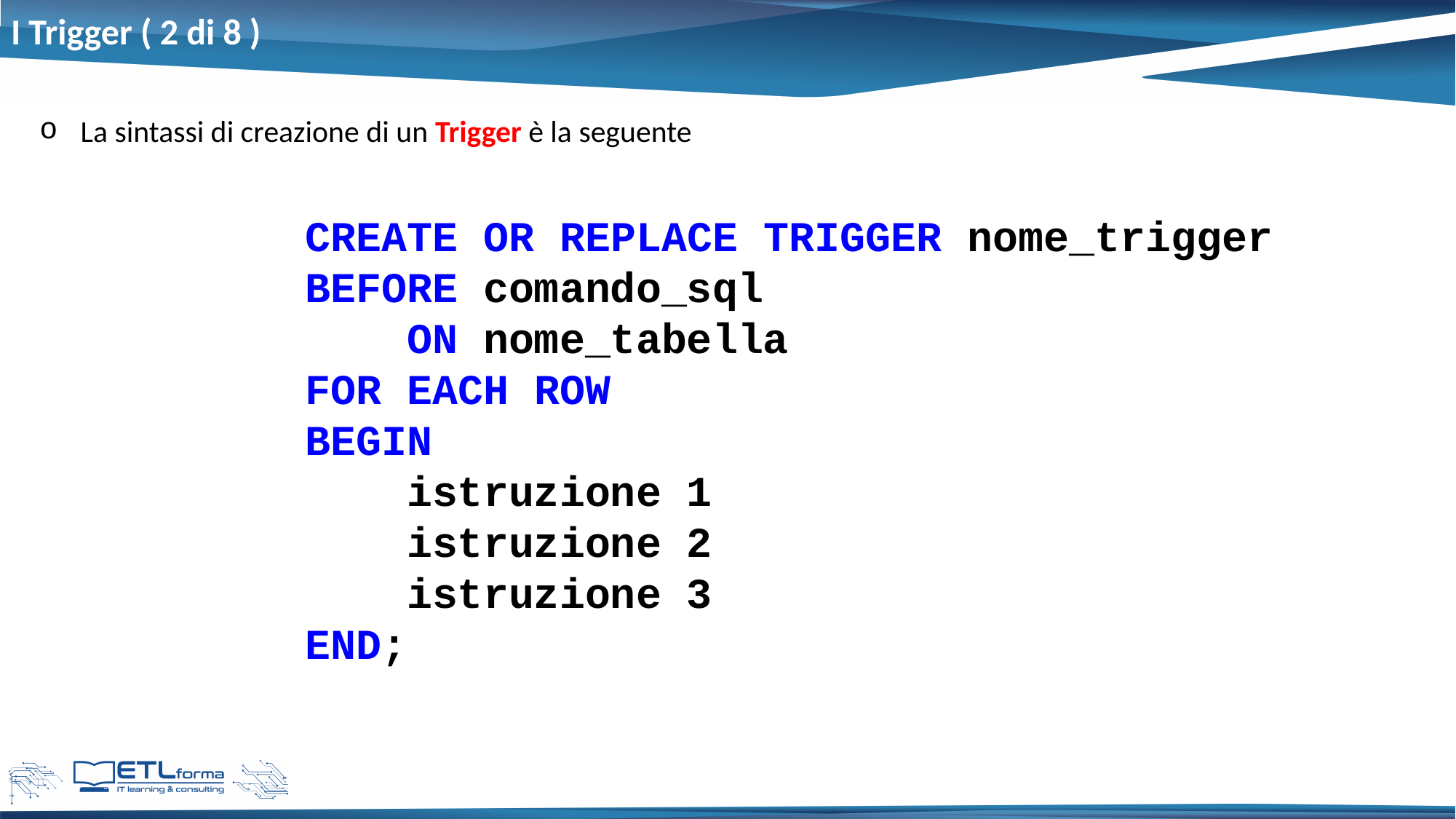

# I Trigger ( 2 di 8 )
La sintassi di creazione di un Trigger è la seguente
CREATE OR REPLACE TRIGGER nome_trigger
BEFORE comando_sql
    ON nome_tabella
FOR EACH ROW
BEGIN
    istruzione 1
    istruzione 2
    istruzione 3
END;